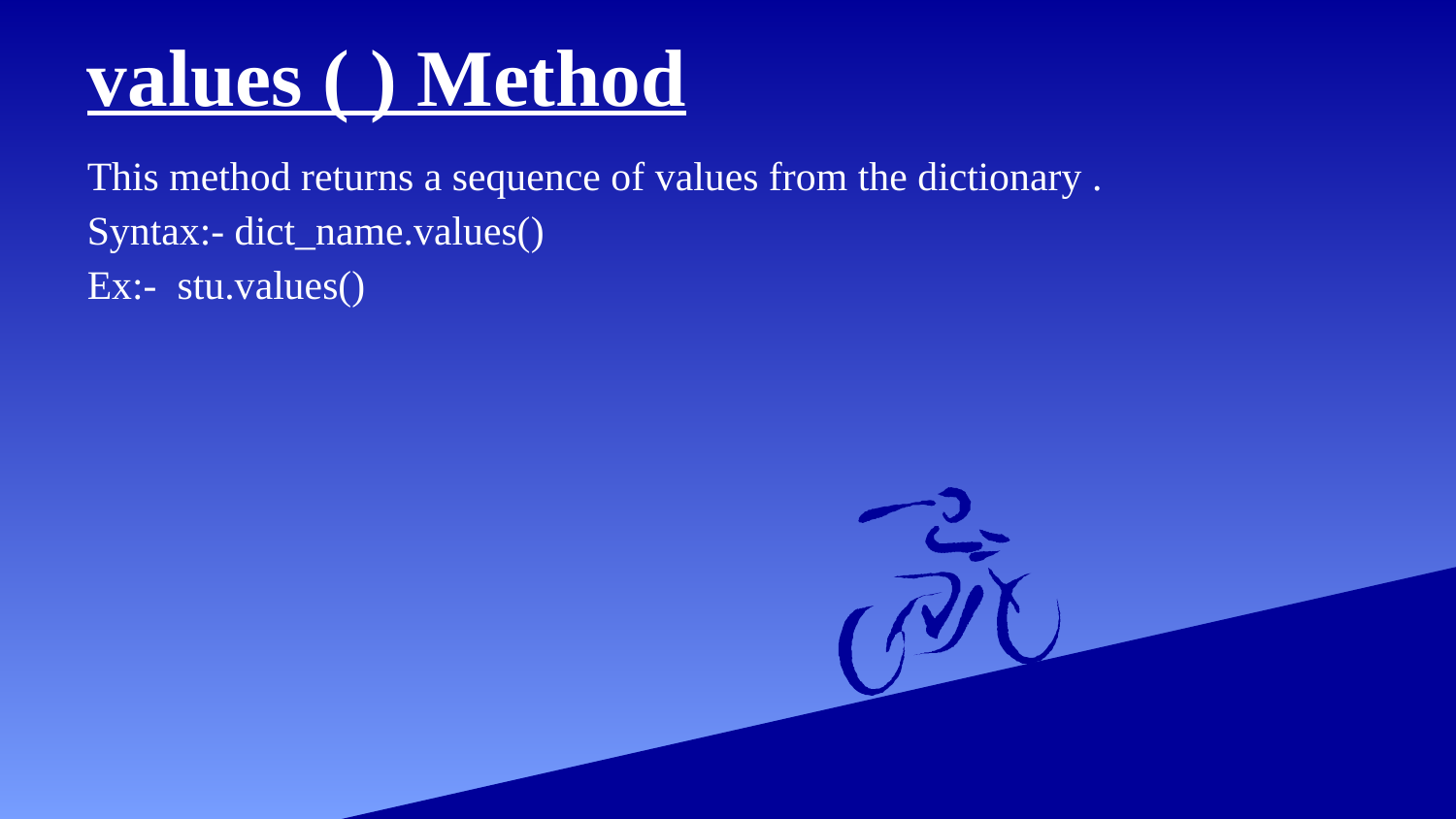

# values ( ) Method
This method returns a sequence of values from the dictionary .
Syntax:- dict_name.values()
Ex:-  stu.values()